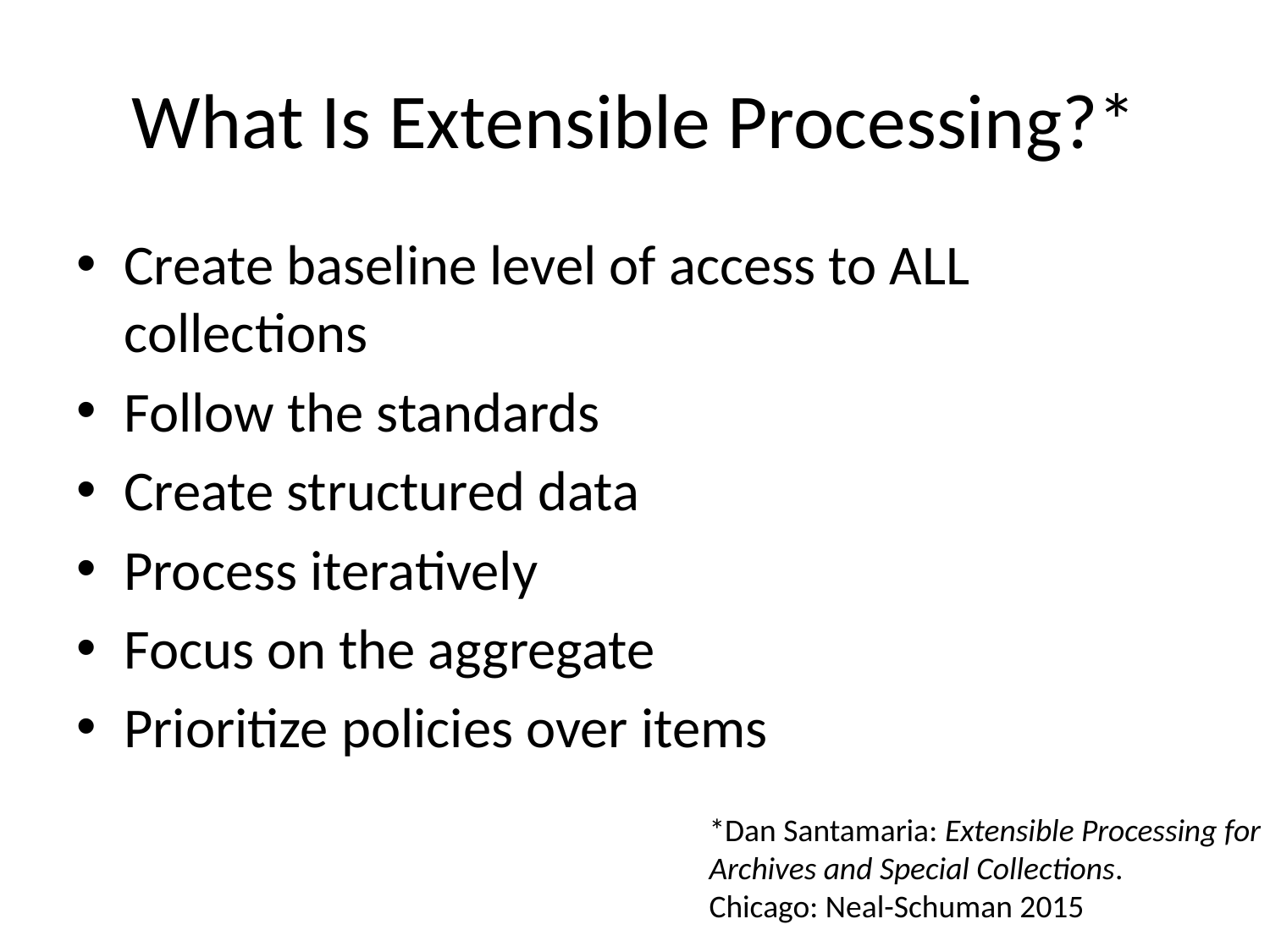

# What Is Extensible Processing?*
Create baseline level of access to ALL collections
Follow the standards
Create structured data
Process iteratively
Focus on the aggregate
Prioritize policies over items

*Dan Santamaria: Extensible Processing for
Archives and Special Collections.
Chicago: Neal-Schuman 2015